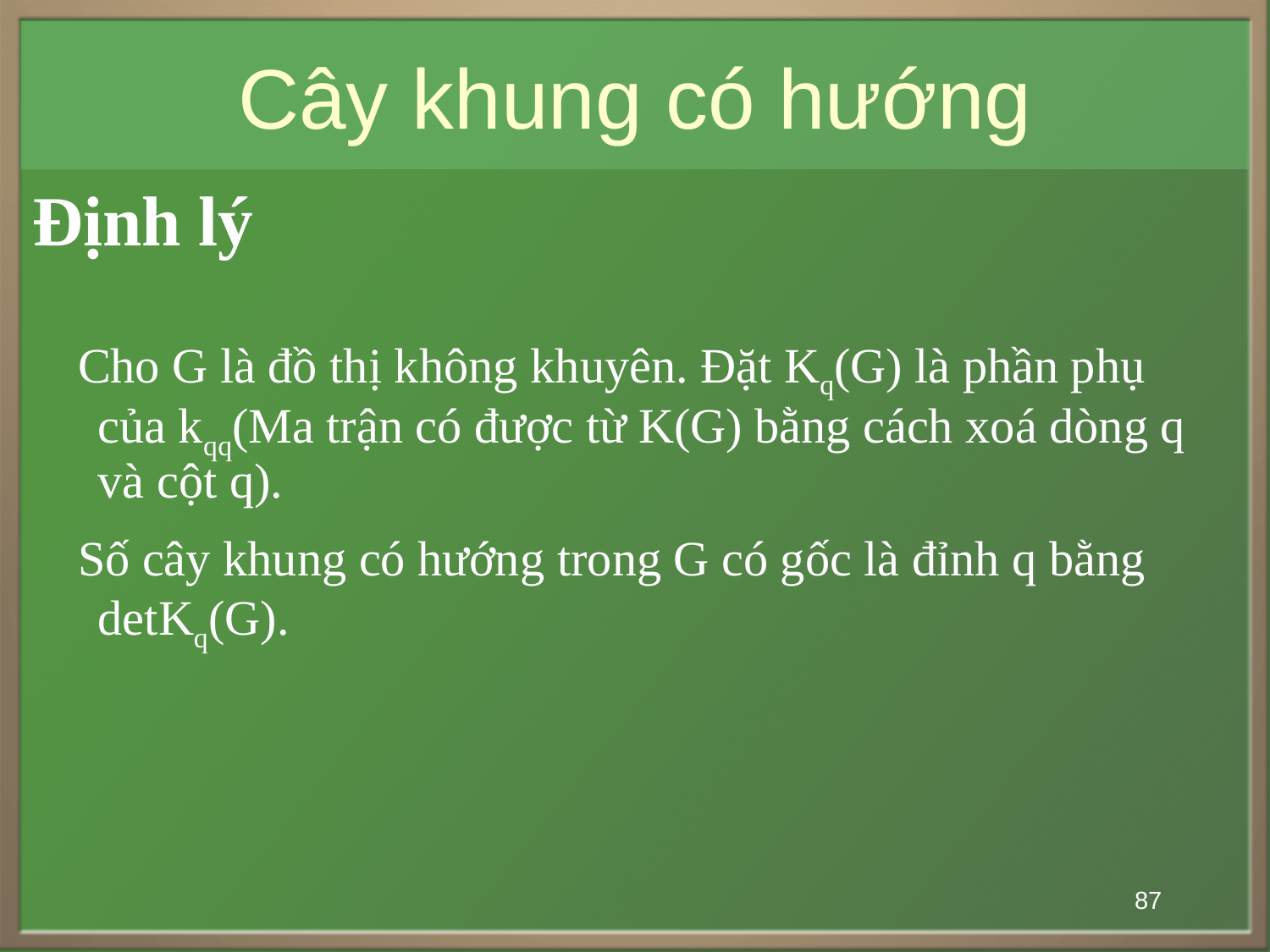

# Cây khung có hướng
Định lý
 Cho G là đồ thị không khuyên. Đặt Kq(G) là phần phụ của kqq(Ma trận có được từ K(G) bằng cách xoá dòng q và cột q).
 Số cây khung có hướng trong G có gốc là đỉnh q bằng detKq(G).
87